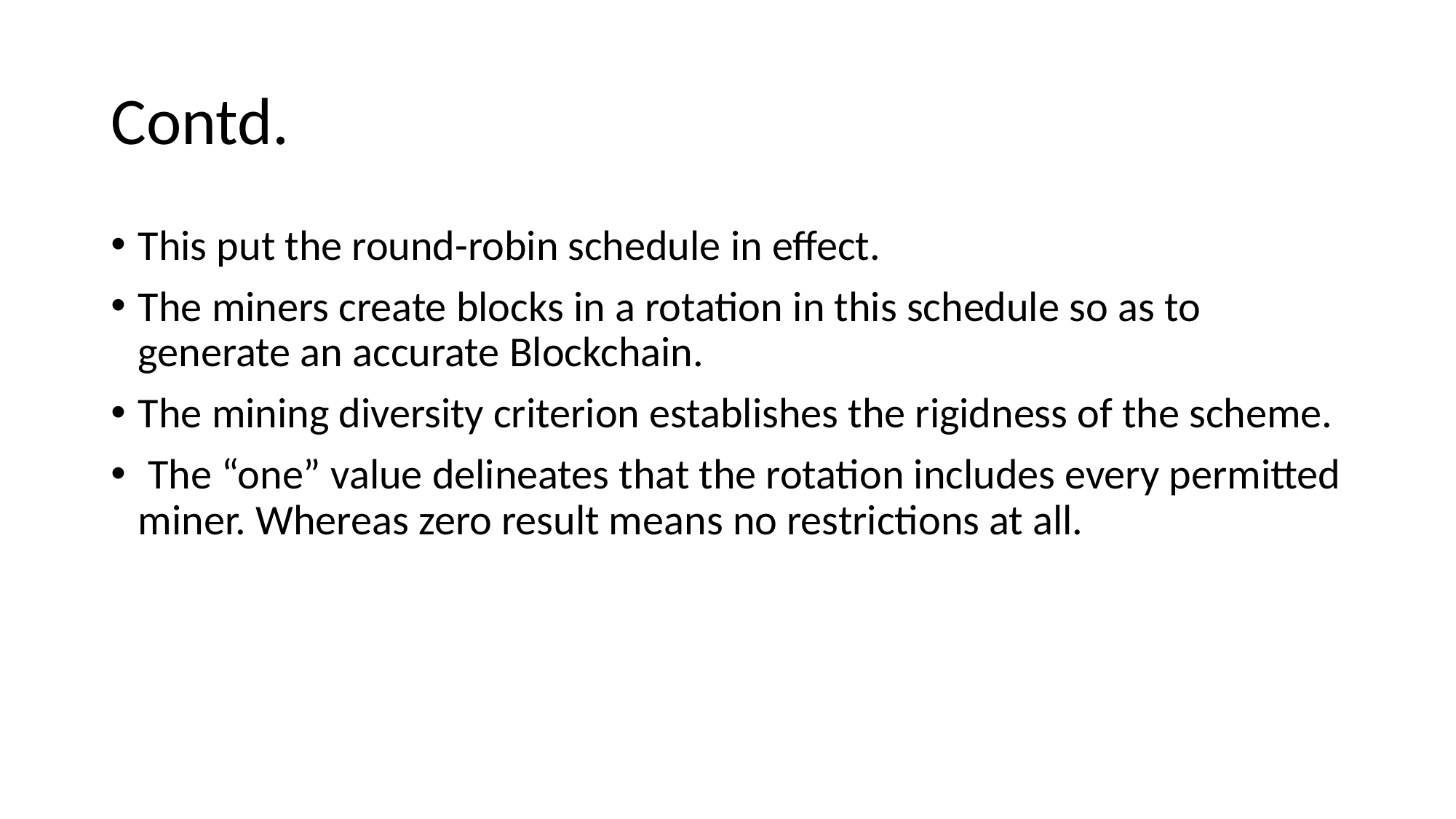

# Contd.
This put the round-robin schedule in effect.
The miners create blocks in a rotation in this schedule so as to generate an accurate Blockchain.
The mining diversity criterion establishes the rigidness of the scheme.
 The “one” value delineates that the rotation includes every permitted miner. Whereas zero result means no restrictions at all.